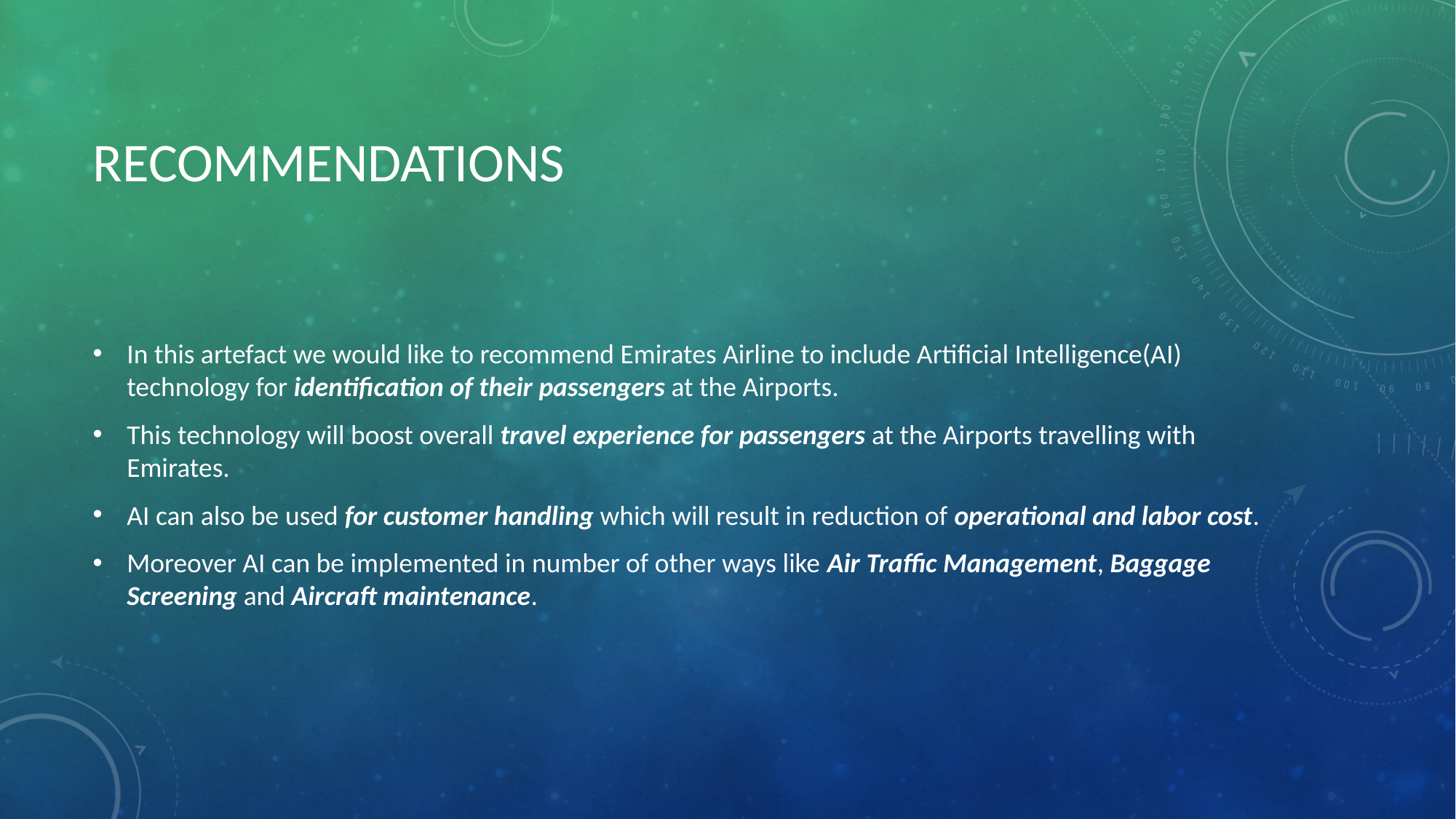

# Recommendations
In this artefact we would like to recommend Emirates Airline to include Artificial Intelligence(AI) technology for identification of their passengers at the Airports.
This technology will boost overall travel experience for passengers at the Airports travelling with Emirates.
AI can also be used for customer handling which will result in reduction of operational and labor cost.
Moreover AI can be implemented in number of other ways like Air Traffic Management, Baggage Screening and Aircraft maintenance.